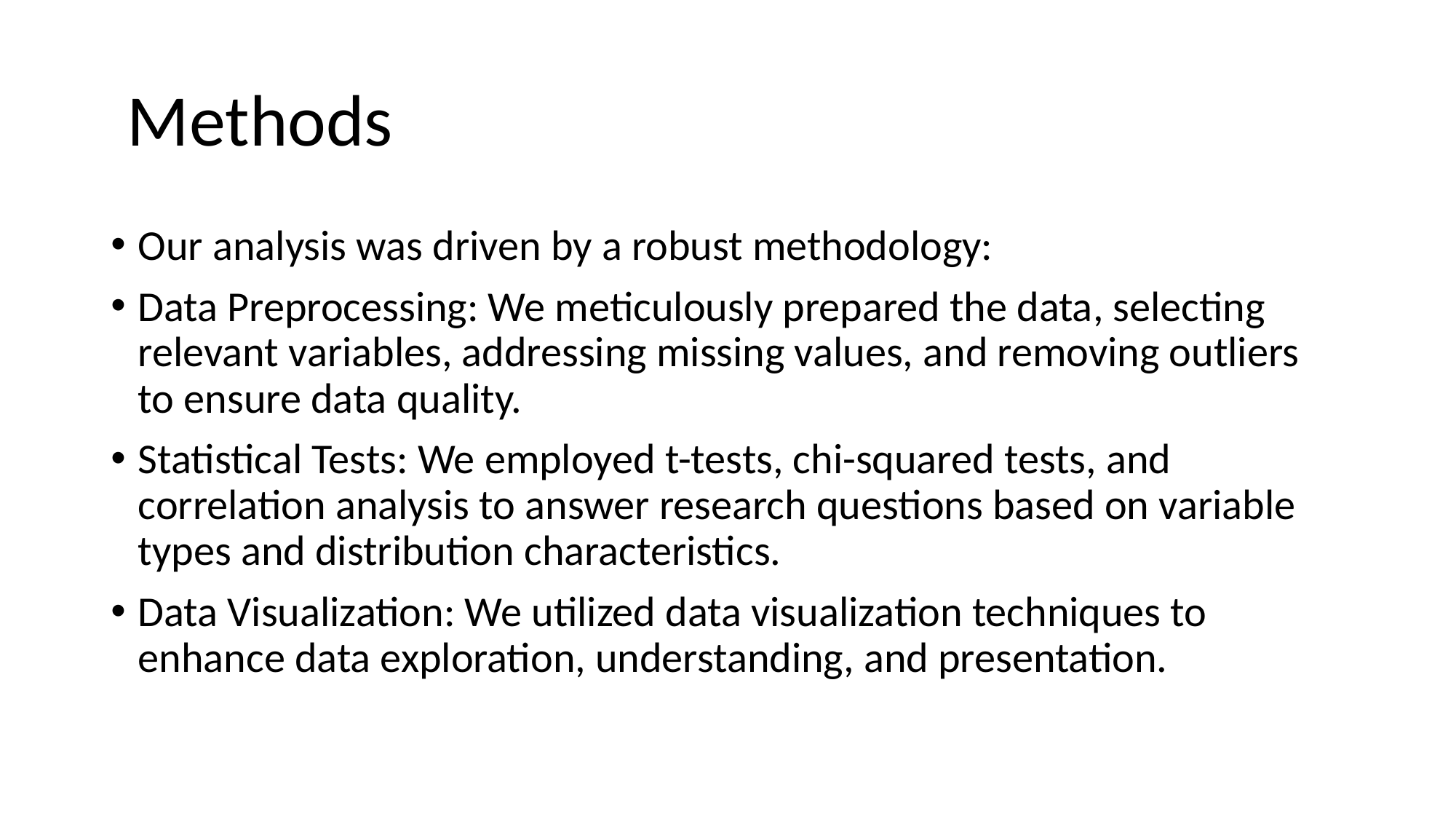

# Methods
Our analysis was driven by a robust methodology:
Data Preprocessing: We meticulously prepared the data, selecting relevant variables, addressing missing values, and removing outliers to ensure data quality.
Statistical Tests: We employed t-tests, chi-squared tests, and correlation analysis to answer research questions based on variable types and distribution characteristics.
Data Visualization: We utilized data visualization techniques to enhance data exploration, understanding, and presentation.